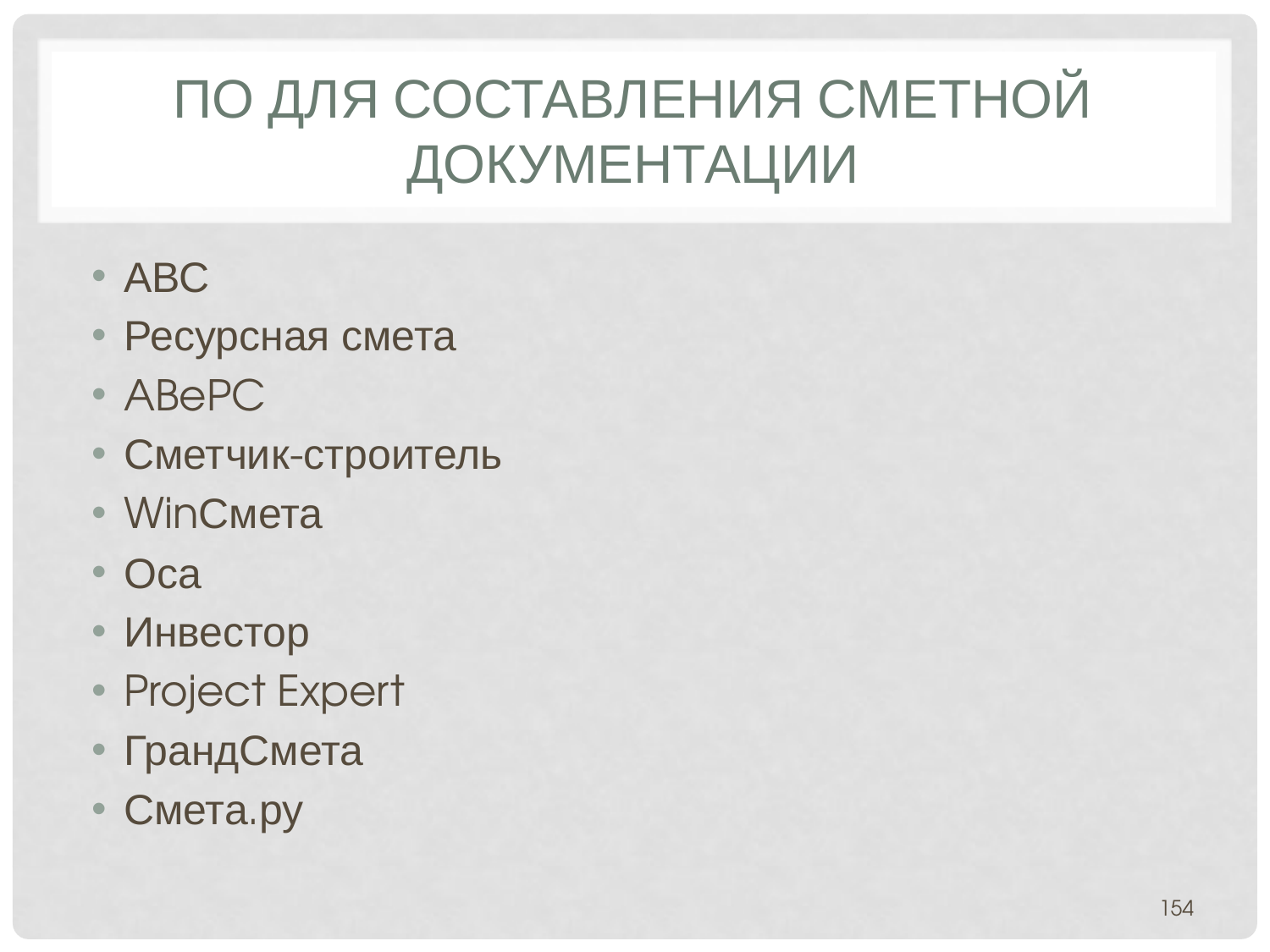

# ПО ДЛЯ СОСТАВЛЕНИЯ СМЕТНОЙ ДОКУМЕНТАЦИИ
АВС
Ресурсная смета
ABePC
Сметчик-строитель
WinСмета
Оса
Инвестор
Project Expert
ГрандСмета
Смета.ру
154